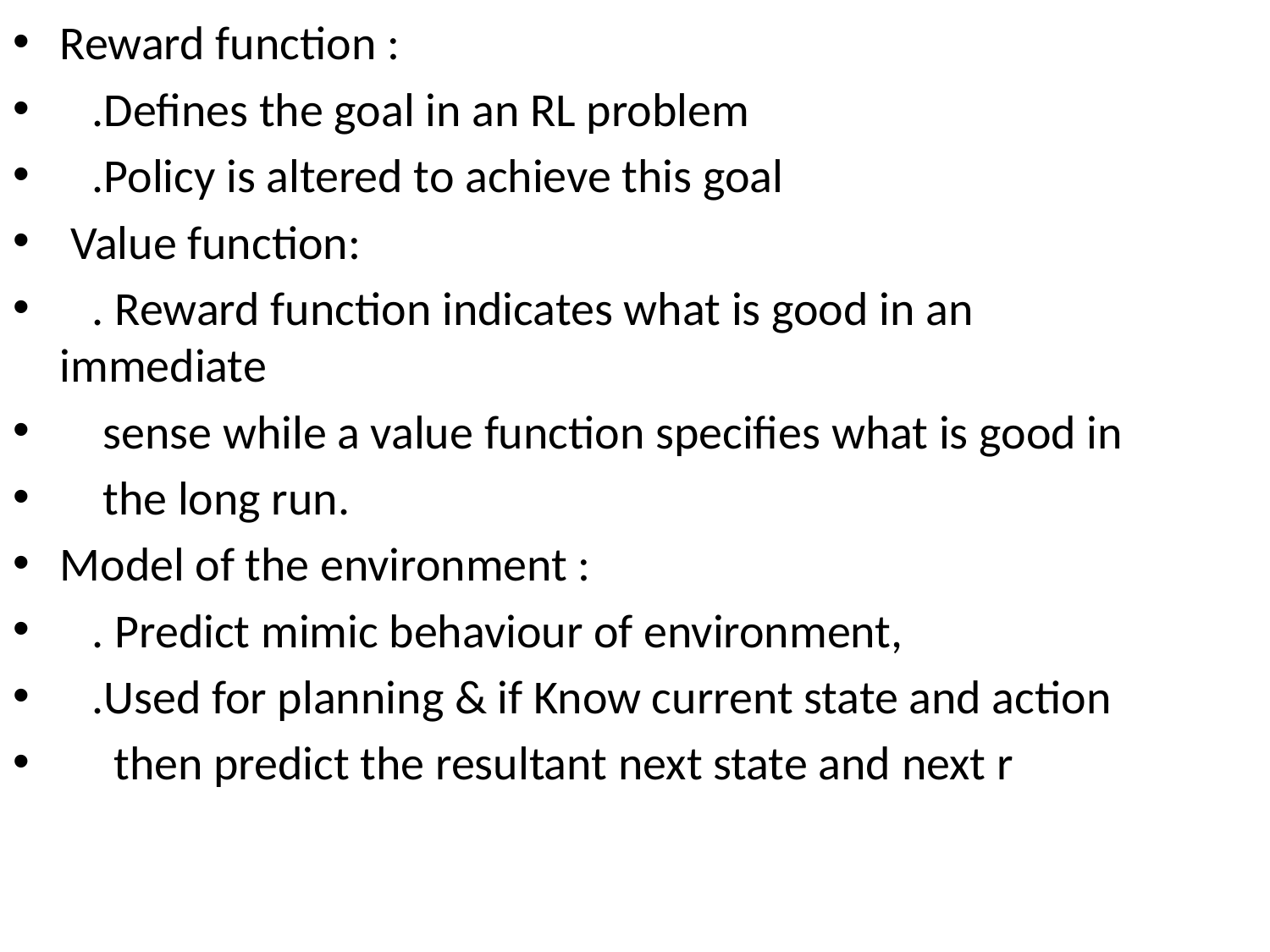

Reward function :
   .Defines the goal in an RL problem
   .Policy is altered to achieve this goal
 Value function:
   . Reward function indicates what is good in an immediate
    sense while a value function specifies what is good in
    the long run.
Model of the environment :
   . Predict mimic behaviour of environment,
   .Used for planning & if Know current state and action
     then predict the resultant next state and next r